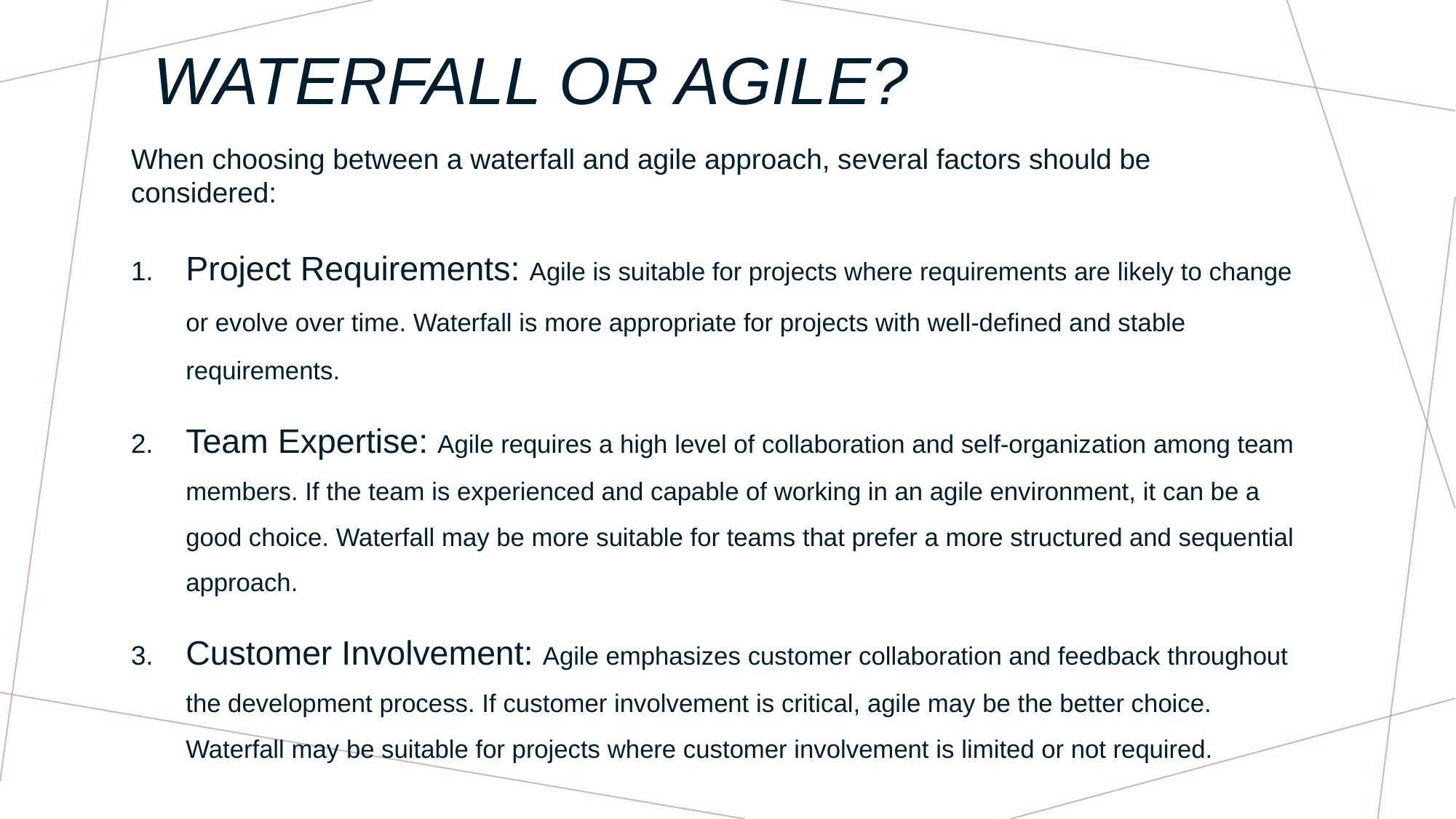

# Waterfall or agile?
When choosing between a waterfall and agile approach, several factors should be considered:
Project Requirements: Agile is suitable for projects where requirements are likely to change or evolve over time. Waterfall is more appropriate for projects with well-defined and stable requirements.
Team Expertise: Agile requires a high level of collaboration and self-organization among team members. If the team is experienced and capable of working in an agile environment, it can be a good choice. Waterfall may be more suitable for teams that prefer a more structured and sequential approach.
Customer Involvement: Agile emphasizes customer collaboration and feedback throughout the development process. If customer involvement is critical, agile may be the better choice. Waterfall may be suitable for projects where customer involvement is limited or not required.